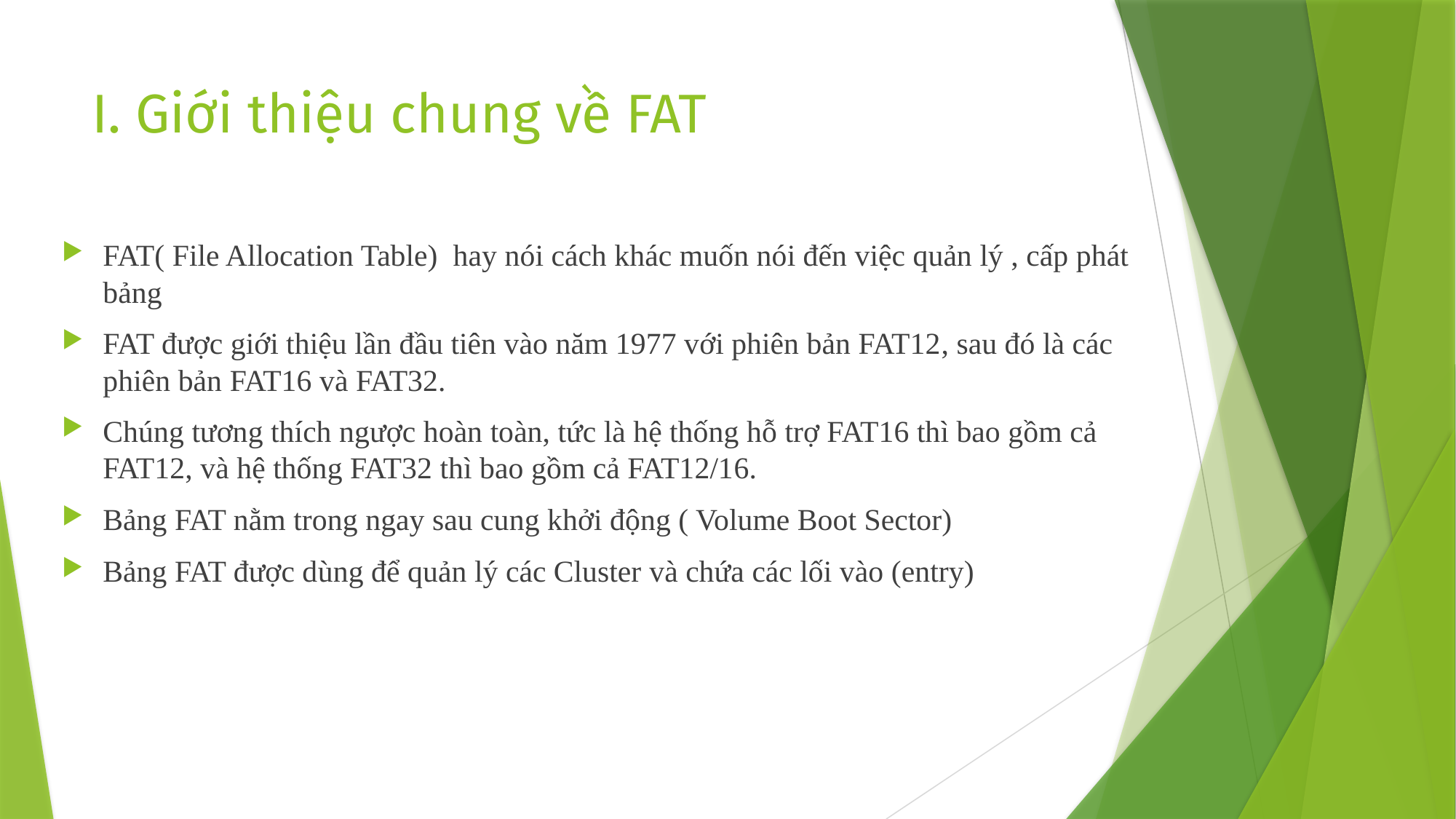

# I. Giới thiệu chung về FAT
FAT( File Allocation Table)  hay nói cách khác muốn nói đến việc quản lý , cấp phát bảng
FAT được giới thiệu lần đầu tiên vào năm 1977 với phiên bản FAT12, sau đó là các phiên bản FAT16 và FAT32.
Chúng tương thích ngược hoàn toàn, tức là hệ thống hỗ trợ FAT16 thì bao gồm cả FAT12, và hệ thống FAT32 thì bao gồm cả FAT12/16.
Bảng FAT nằm trong ngay sau cung khởi động ( Volume Boot Sector)
Bảng FAT được dùng để quản lý các Cluster và chứa các lối vào (entry)